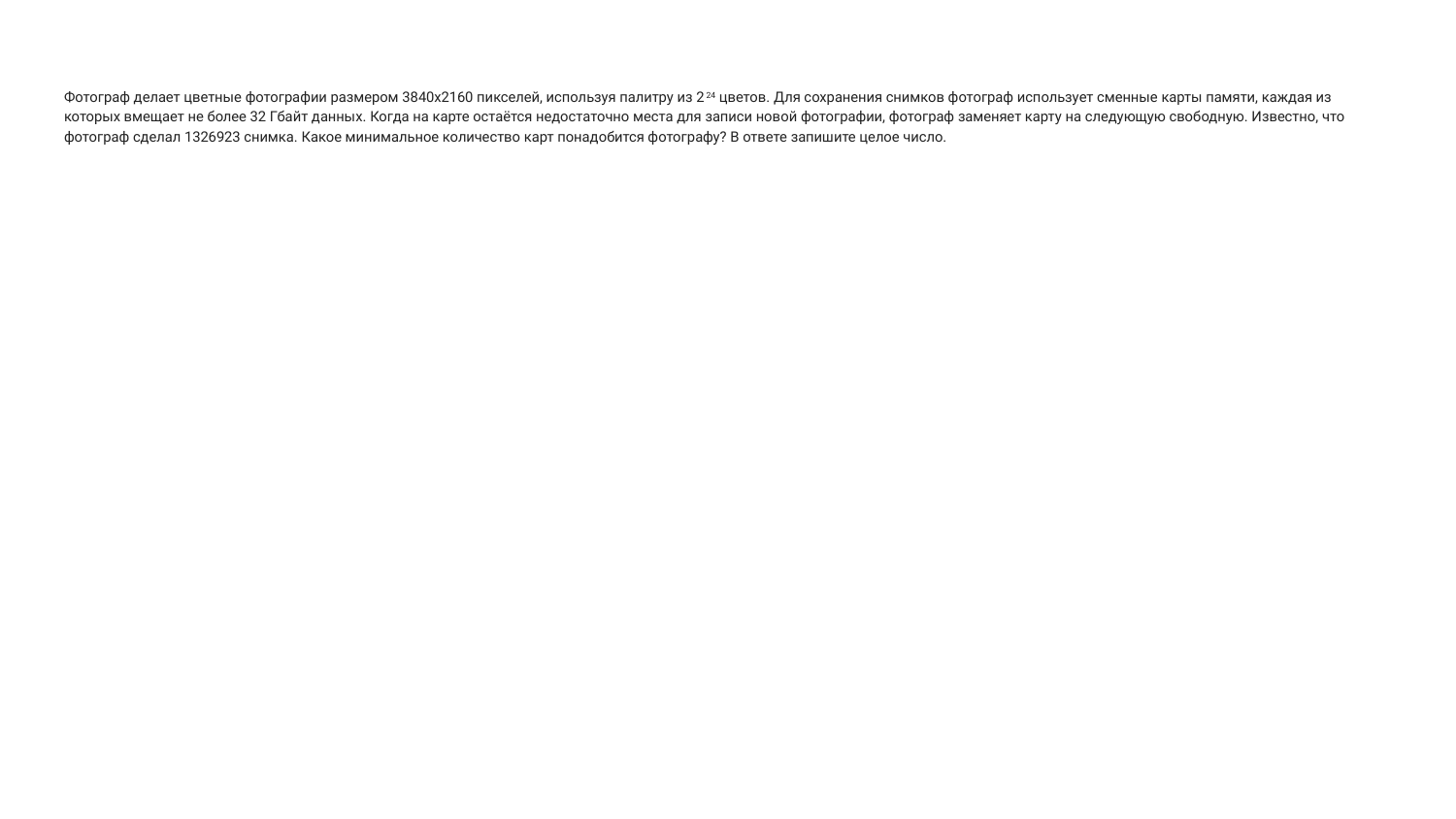

# Фотограф делает цветные фотографии размером 3840х2160 пикселей, используя палитру из 224 цветов. Для сохранения снимков фотограф использует сменные карты памяти, каждая из которых вмещает не более 32 Гбайт данных. Когда на карте остаётся недостаточно места для записи новой фотографии, фотограф заменяет карту на следующую свободную. Известно, что фотограф сделал 1326923 снимка. Какое минимальное количество карт понадобится фотографу? В ответе запишите целое число.